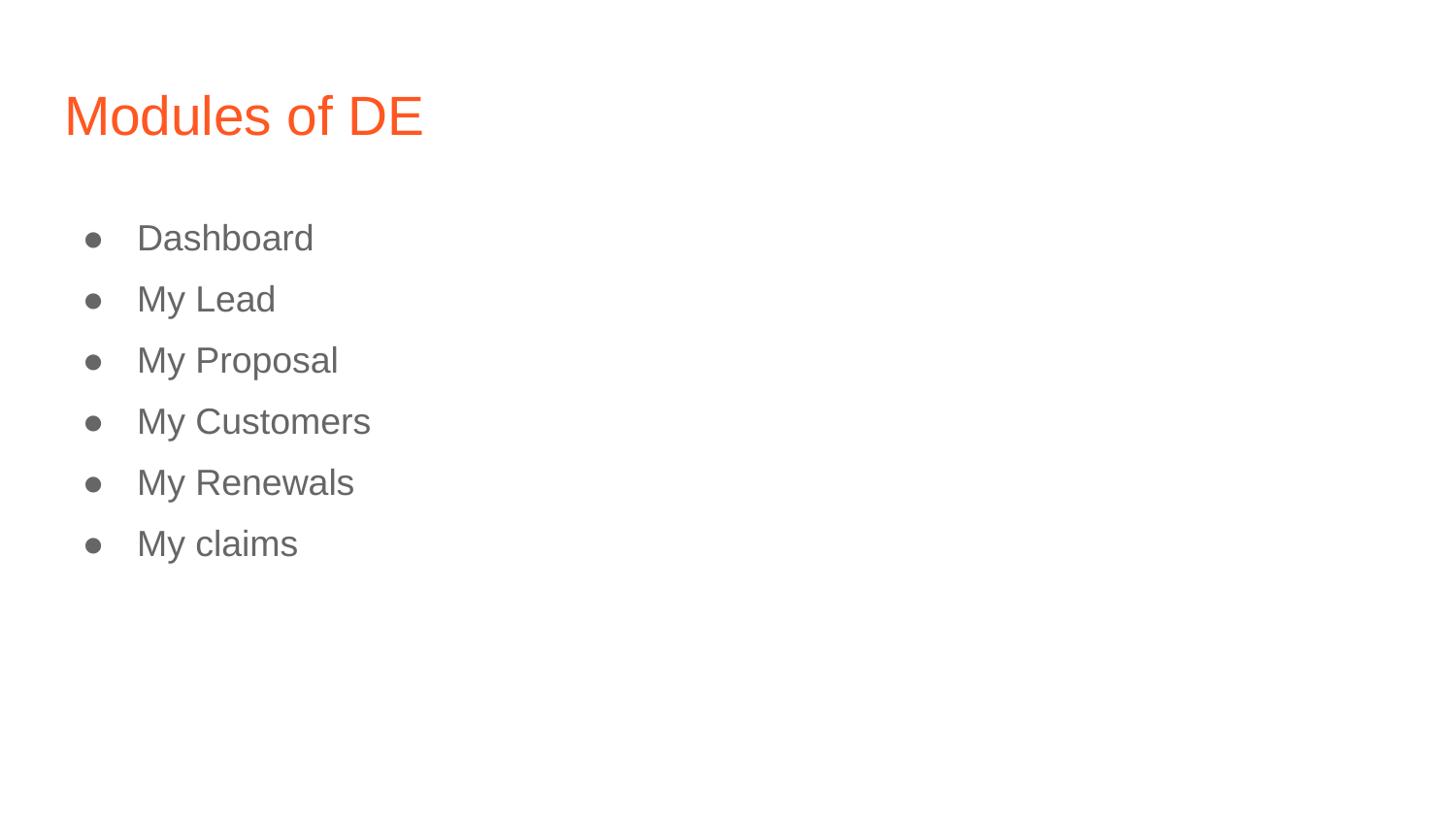

# Modules of DE
Dashboard
My Lead
My Proposal
My Customers
My Renewals
My claims